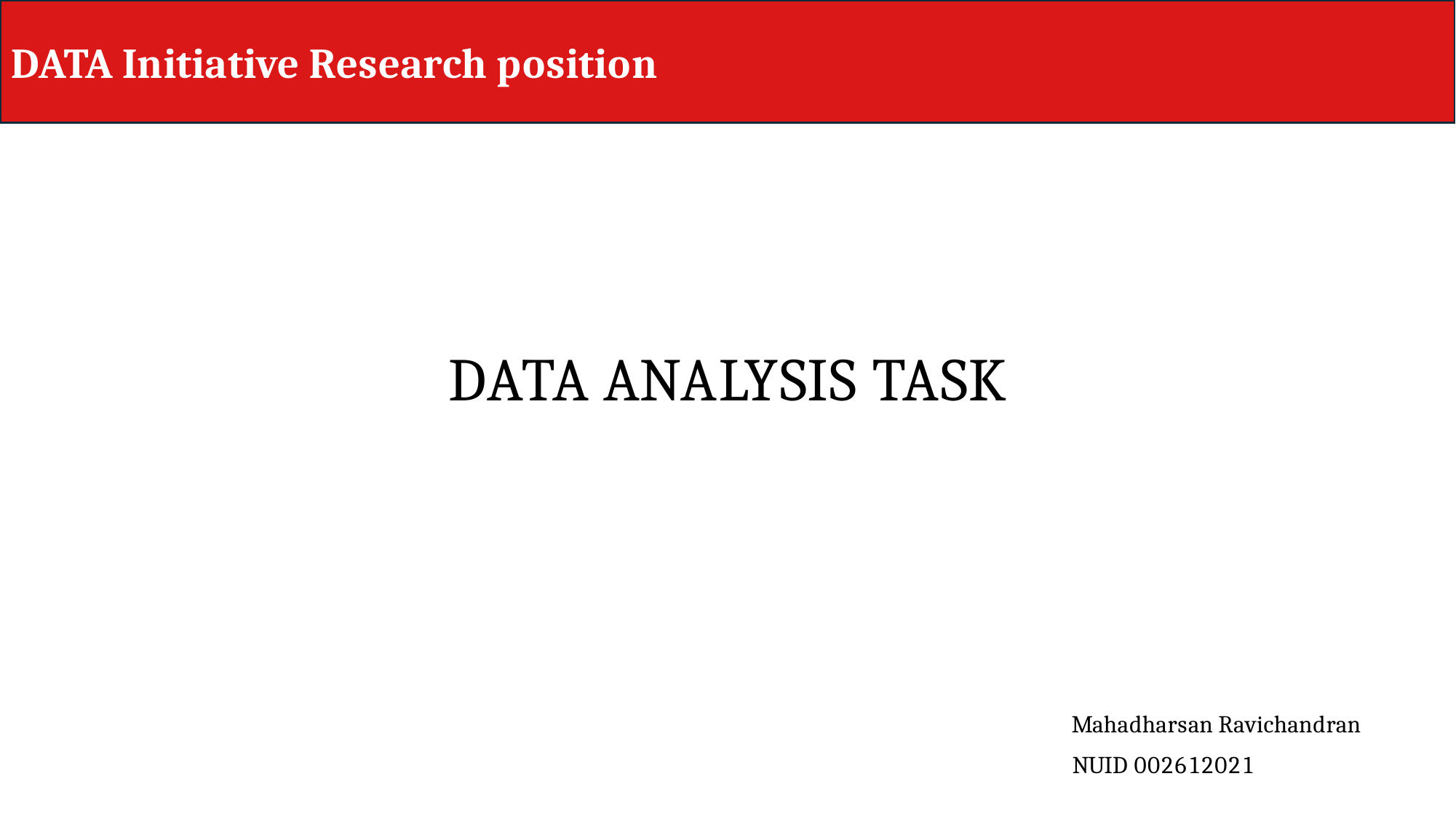

DATA Initiative Research position
# DATA ANALYSIS TASK
Mahadharsan Ravichandran
NUID 002612021